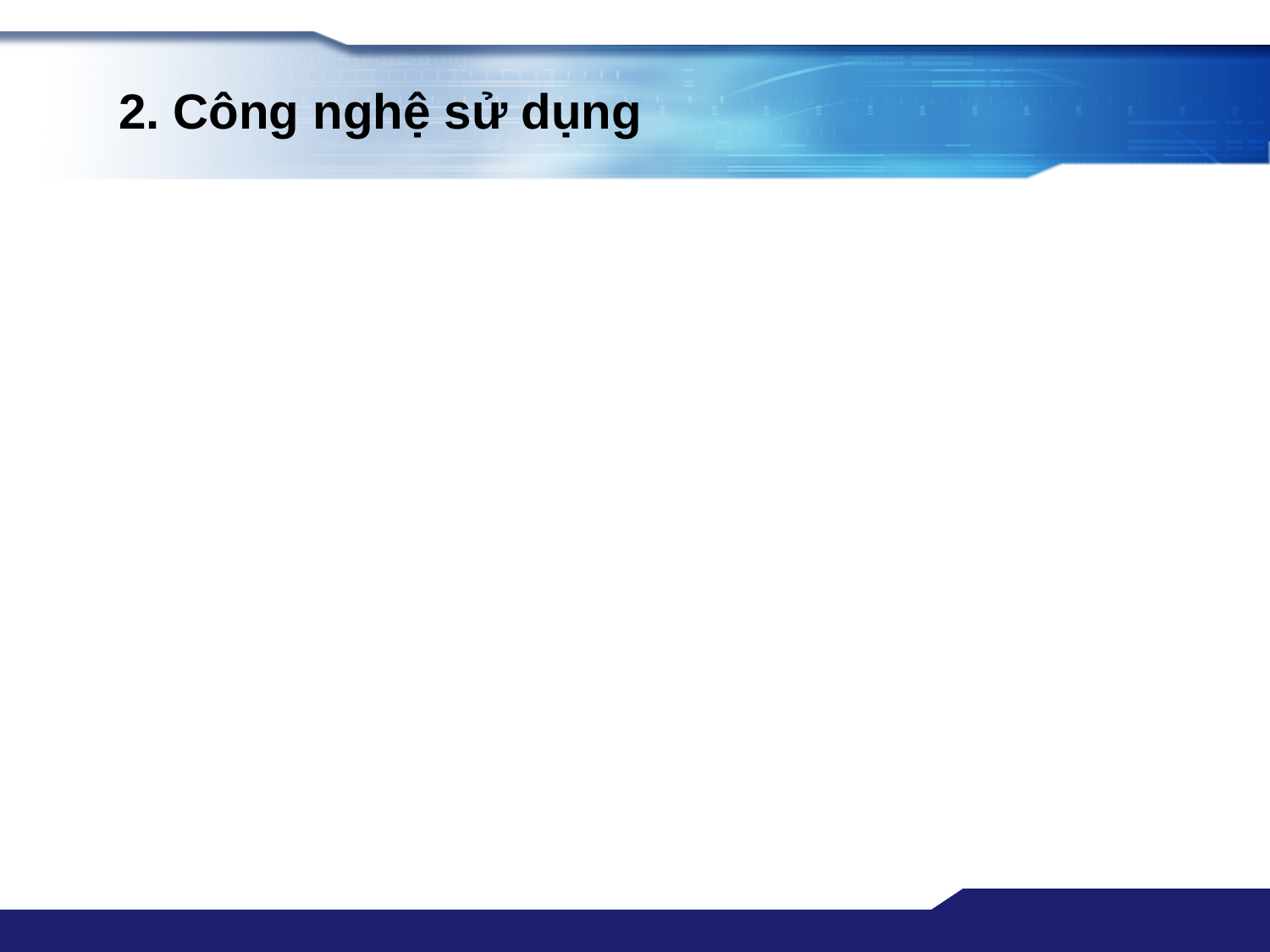

# 2. Công nghệ sử dụng
Text
T
xt
Text